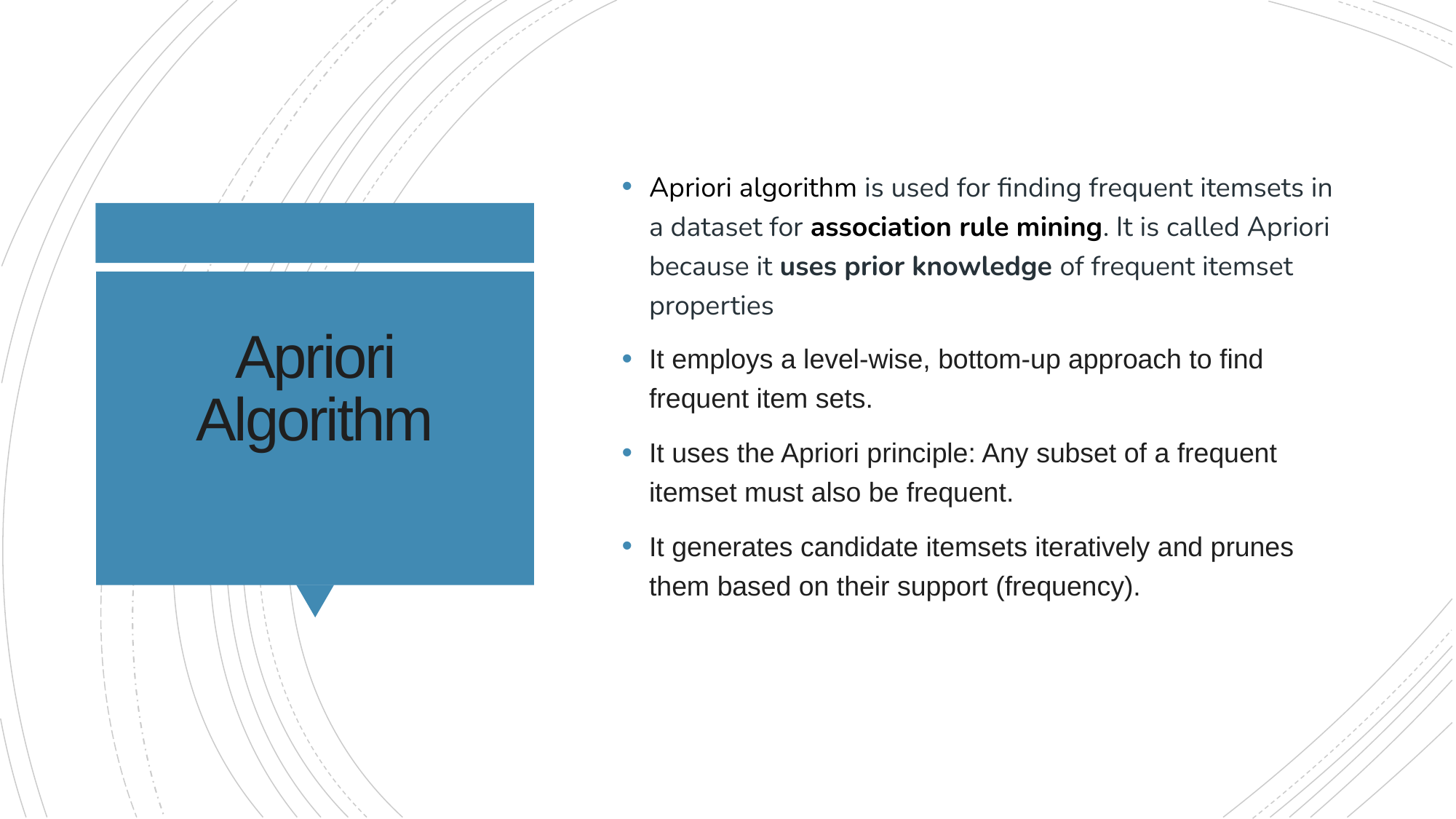

Apriori algorithm is used for finding frequent itemsets in a dataset for association rule mining. It is called Apriori because it uses prior knowledge of frequent itemset properties
It employs a level-wise, bottom-up approach to find frequent item sets.
It uses the Apriori principle: Any subset of a frequent itemset must also be frequent.
It generates candidate itemsets iteratively and prunes them based on their support (frequency).

# Apriori Algorithm